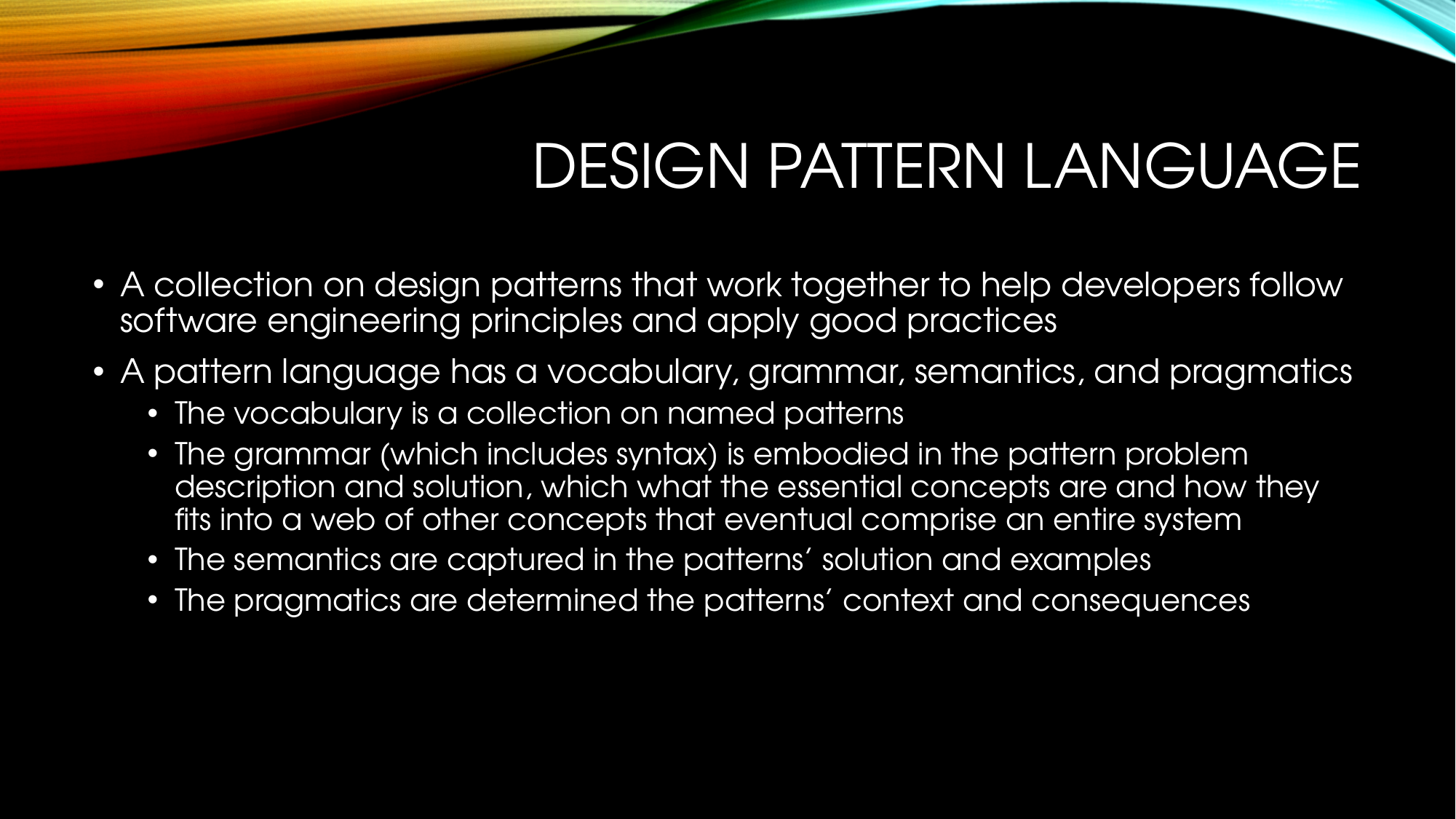

# Design Pattern Language
A collection on design patterns that work together to help developers follow software engineering principles and apply good practices
A pattern language has a vocabulary, grammar, semantics, and pragmatics
The vocabulary is a collection on named patterns
The grammar (which includes syntax) is embodied in the pattern problem description and solution, which what the essential concepts are and how they fits into a web of other concepts that eventual comprise an entire system
The semantics are captured in the patterns’ solution and examples
The pragmatics are determined the patterns’ context and consequences